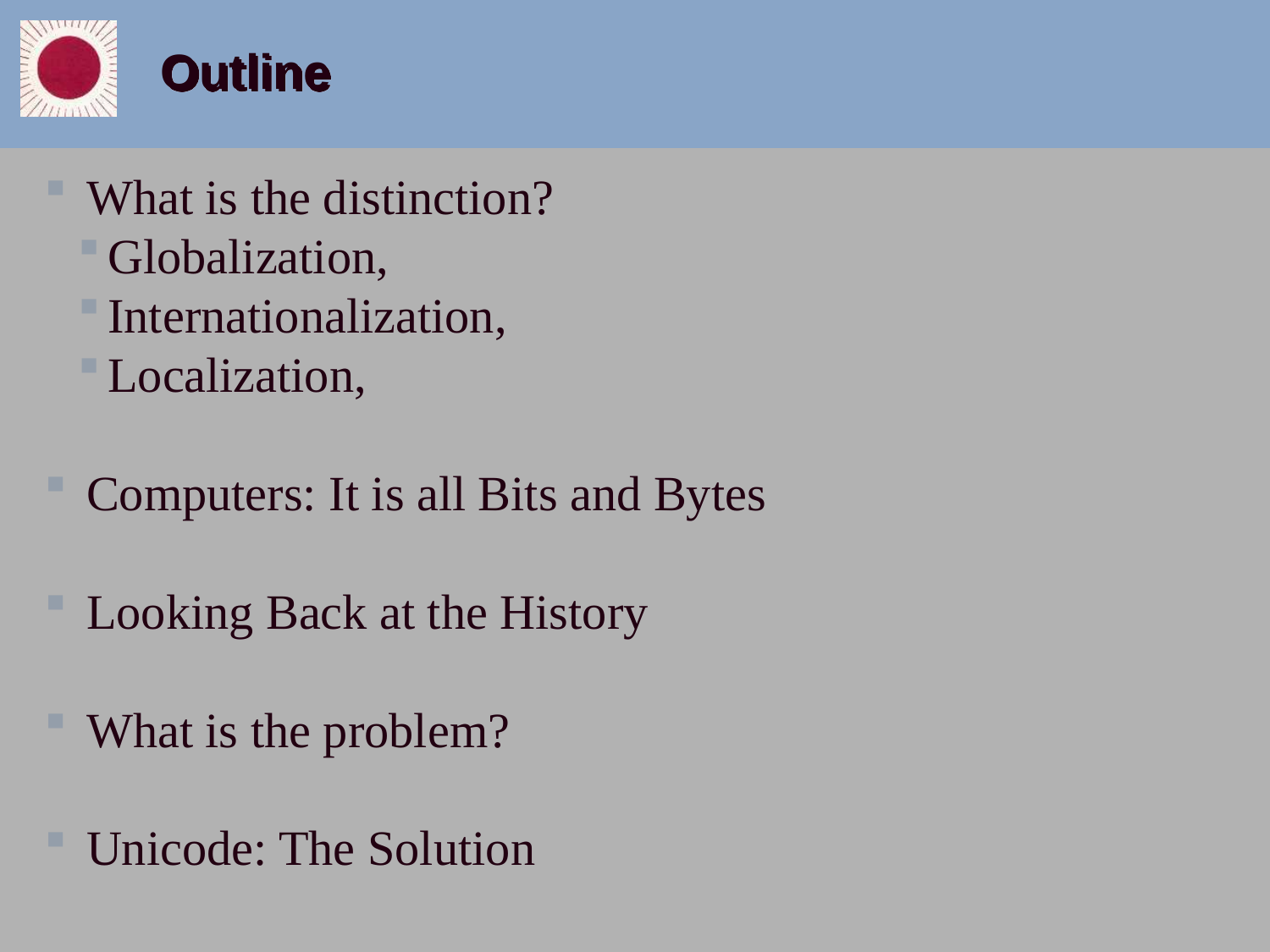

# Outline
 What is the distinction?
Globalization,
Internationalization,
Localization,

 Computers: It is all Bits and Bytes

 Looking Back at the History

 What is the problem?

 Unicode: The Solution